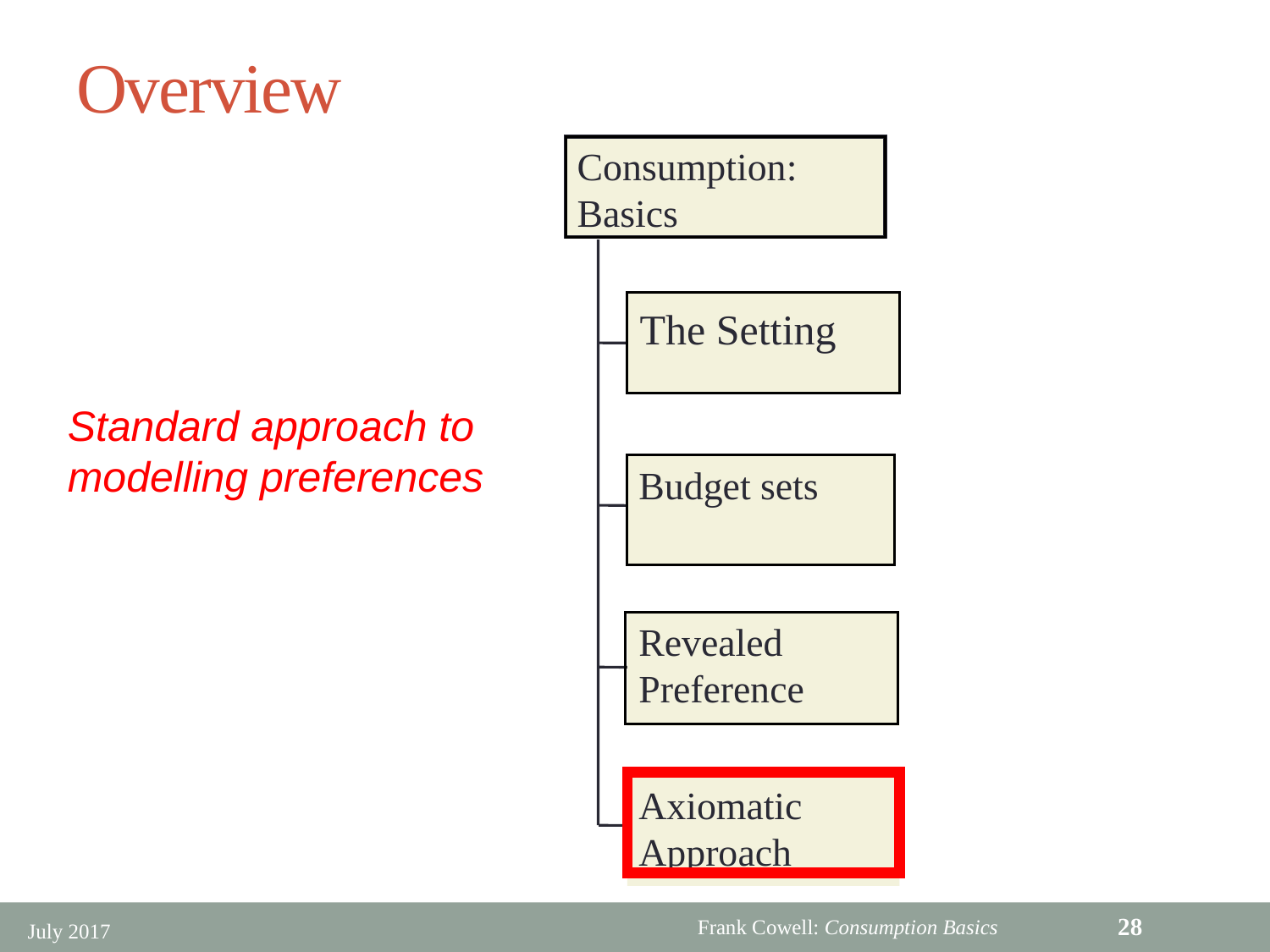

# Overview
Consumption: Basics

The setting

The Setting

Standard approach to modelling preferences
Budget sets

Revealed Preference

Axiomatic Approach

28
July 2017